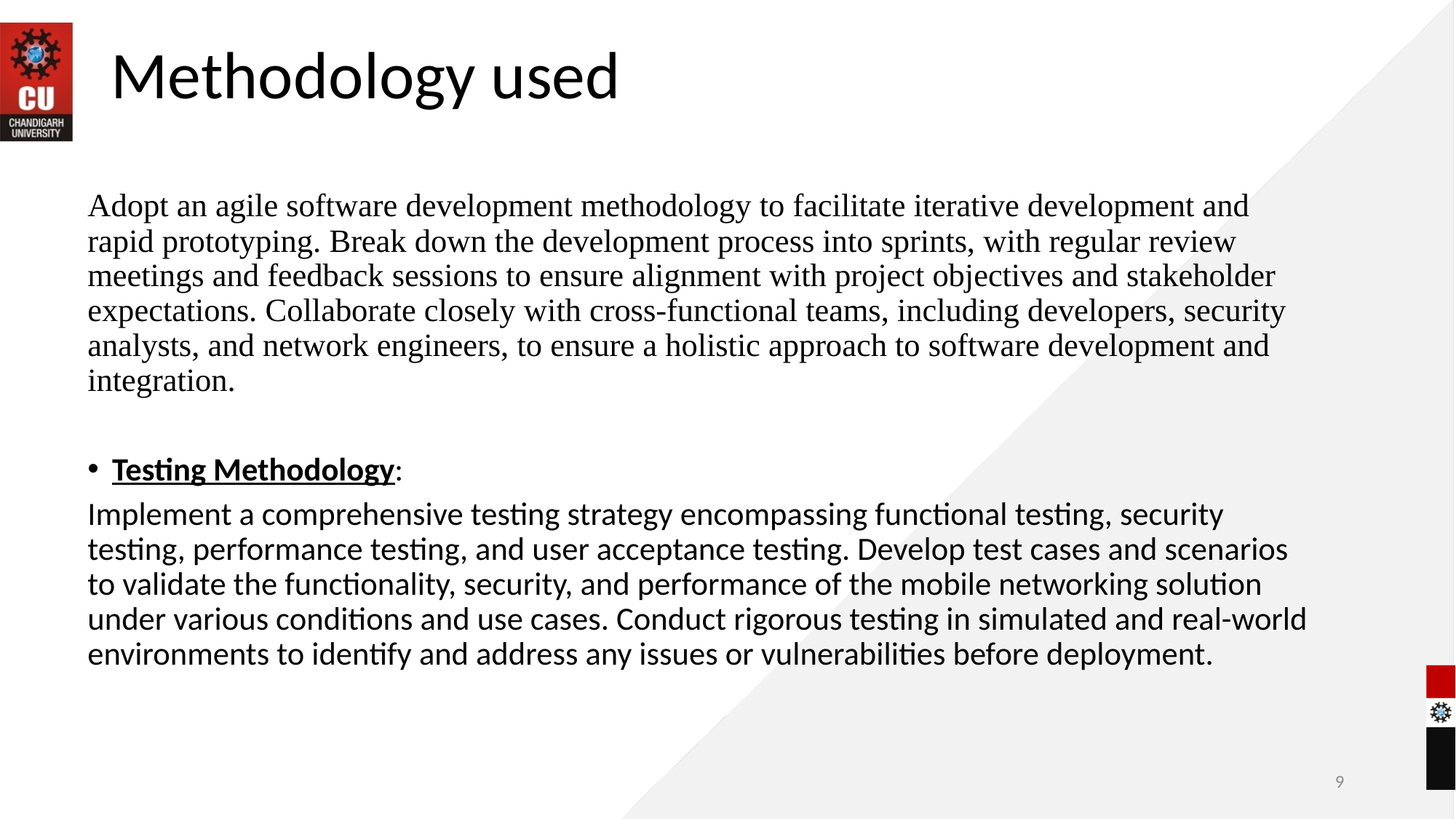

# Methodology used
Adopt an agile software development methodology to facilitate iterative development and rapid prototyping. Break down the development process into sprints, with regular review meetings and feedback sessions to ensure alignment with project objectives and stakeholder expectations. Collaborate closely with cross-functional teams, including developers, security analysts, and network engineers, to ensure a holistic approach to software development and integration.

Testing Methodology:
Implement a comprehensive testing strategy encompassing functional testing, security testing, performance testing, and user acceptance testing. Develop test cases and scenarios to validate the functionality, security, and performance of the mobile networking solution under various conditions and use cases. Conduct rigorous testing in simulated and real-world environments to identify and address any issues or vulnerabilities before deployment.

9